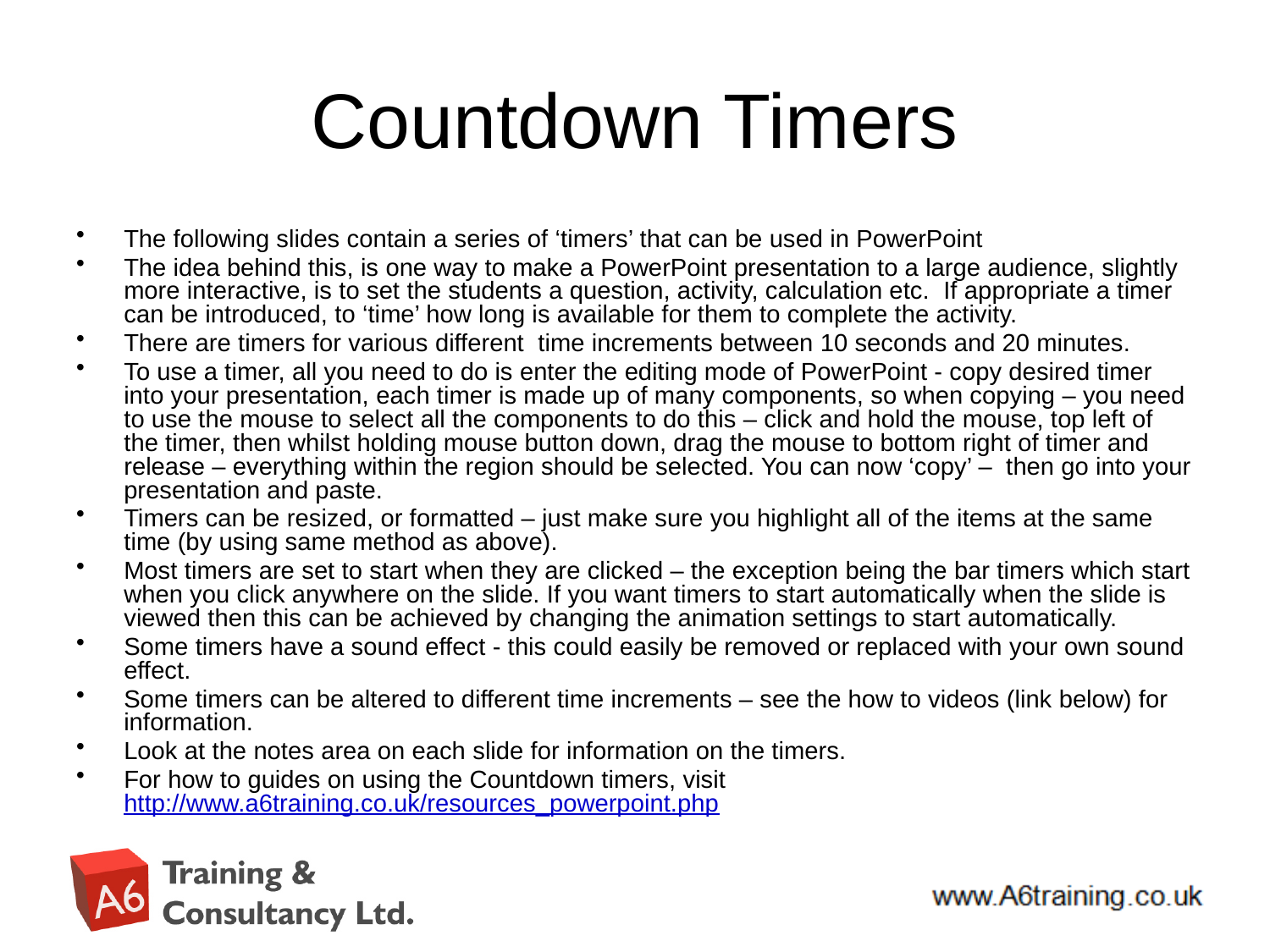

# Countdown Timers
The following slides contain a series of ‘timers’ that can be used in PowerPoint
The idea behind this, is one way to make a PowerPoint presentation to a large audience, slightly more interactive, is to set the students a question, activity, calculation etc.  If appropriate a timer can be introduced, to ‘time’ how long is available for them to complete the activity.
There are timers for various different  time increments between 10 seconds and 20 minutes.
To use a timer, all you need to do is enter the editing mode of PowerPoint - copy desired timer into your presentation, each timer is made up of many components, so when copying – you need to use the mouse to select all the components to do this – click and hold the mouse, top left of the timer, then whilst holding mouse button down, drag the mouse to bottom right of timer and release – everything within the region should be selected. You can now ‘copy’ –  then go into your presentation and paste.
Timers can be resized, or formatted – just make sure you highlight all of the items at the same time (by using same method as above).
Most timers are set to start when they are clicked – the exception being the bar timers which start when you click anywhere on the slide. If you want timers to start automatically when the slide is viewed then this can be achieved by changing the animation settings to start automatically.
Some timers have a sound effect - this could easily be removed or replaced with your own sound effect.
Some timers can be altered to different time increments – see the how to videos (link below) for information.
Look at the notes area on each slide for information on the timers.
For how to guides on using the Countdown timers, visit http://www.a6training.co.uk/resources_powerpoint.php